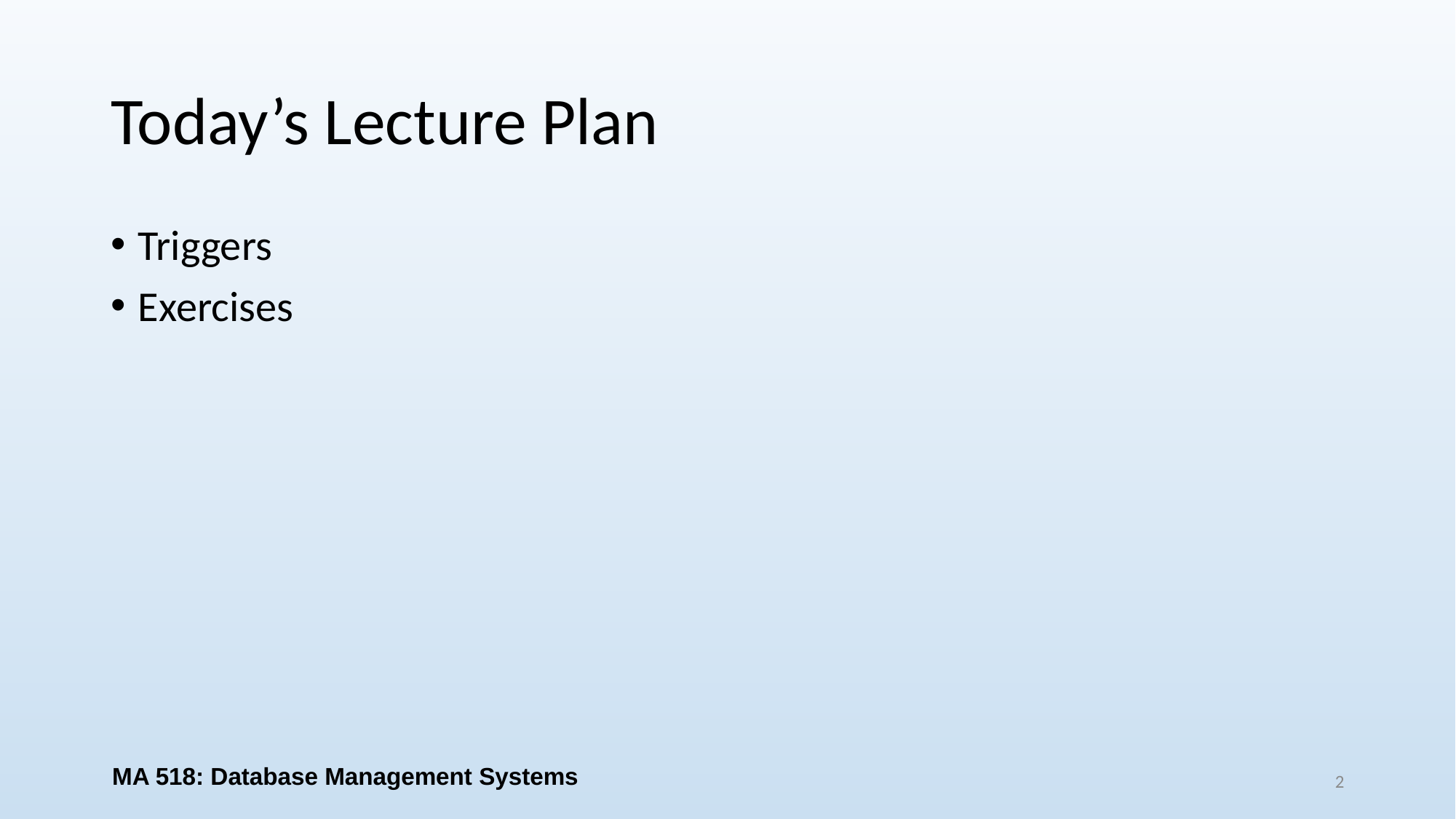

# Today’s Lecture Plan
Triggers
Exercises
MA 518: Database Management Systems
2